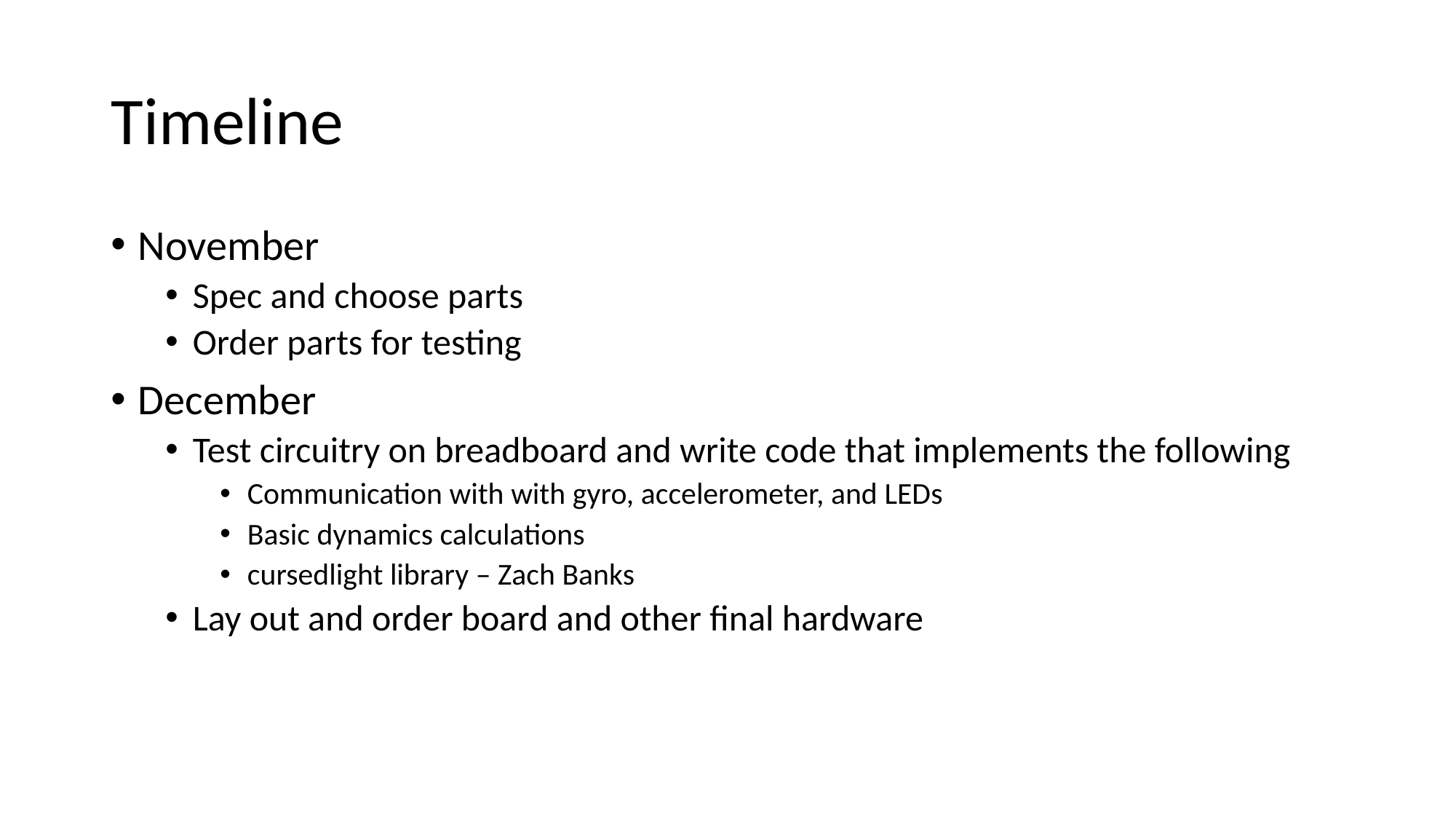

# Timeline
November
Spec and choose parts
Order parts for testing
December
Test circuitry on breadboard and write code that implements the following
Communication with with gyro, accelerometer, and LEDs
Basic dynamics calculations
cursedlight library – Zach Banks
Lay out and order board and other final hardware